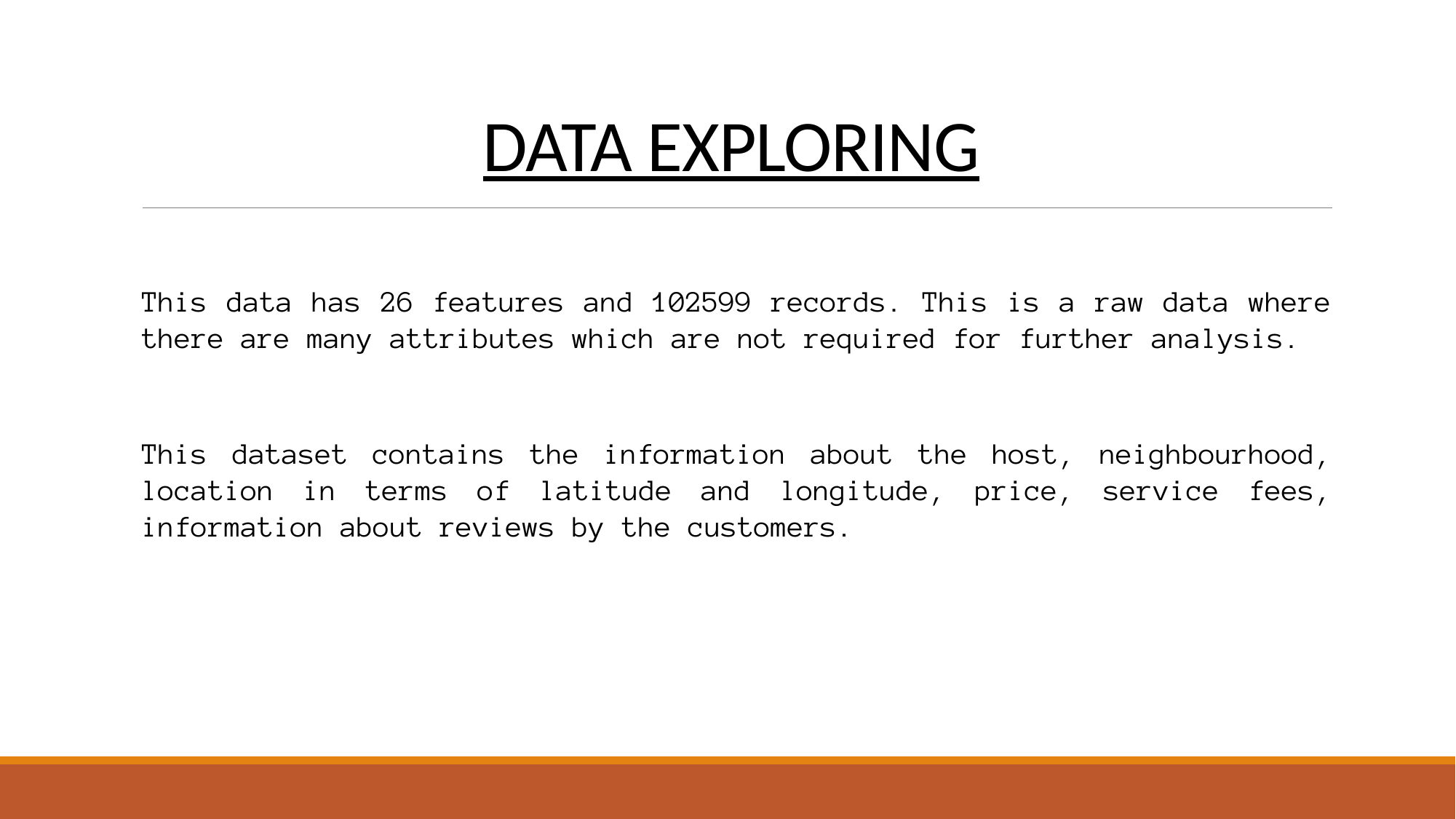

# DATA EXPLORING
This data has 26 features and 102599 records. This is a raw data where there are many attributes which are not required for further analysis.

This dataset contains the information about the host, neighbourhood, location in terms of latitude and longitude, price, service fees, information about reviews by the customers.